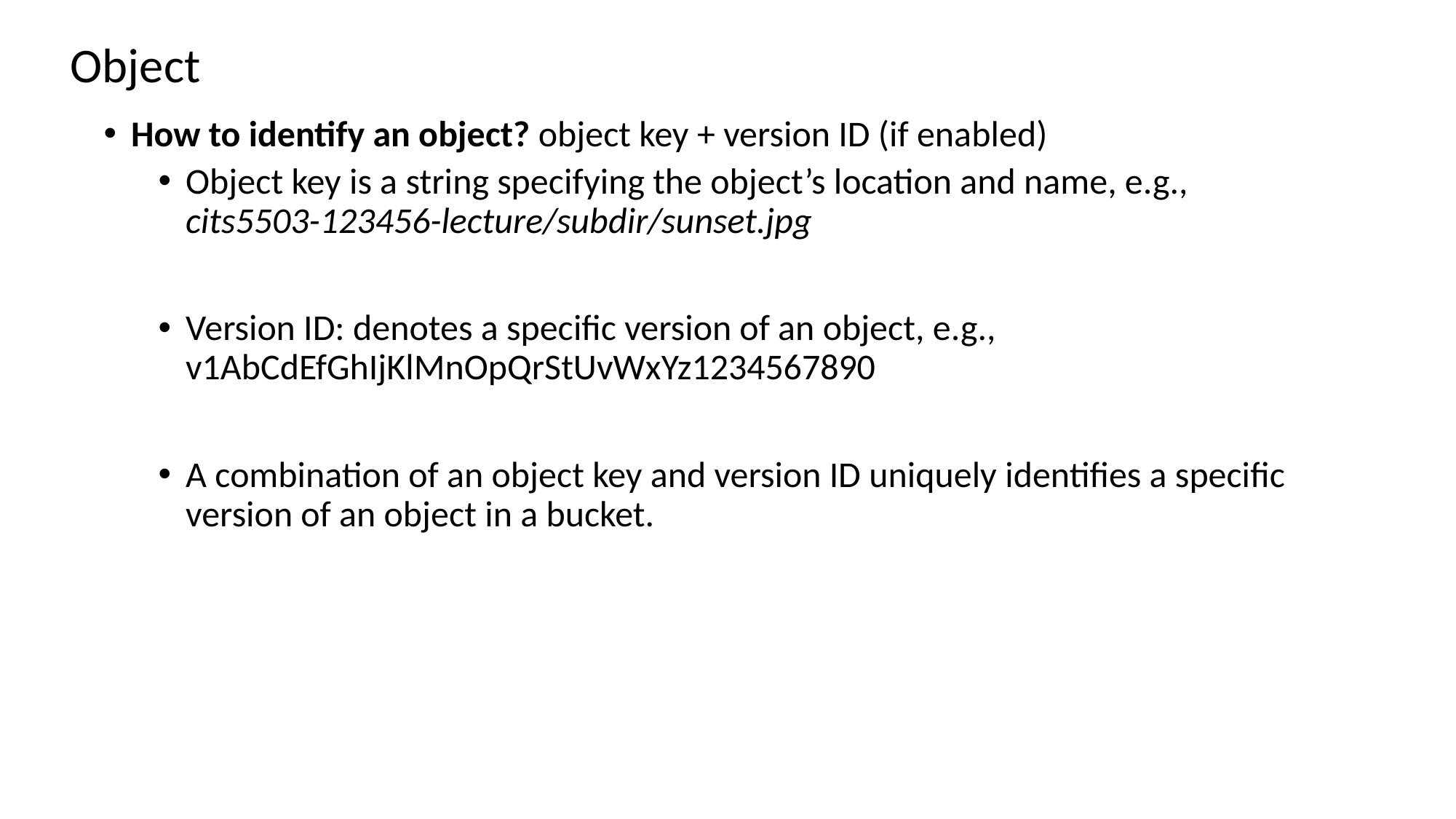

# Object
How to identify an object? object key + version ID (if enabled)
Object key is a string specifying the object’s location and name, e.g., cits5503-123456-lecture/subdir/sunset.jpg

Version ID: denotes a specific version of an object, e.g., v1AbCdEfGhIjKlMnOpQrStUvWxYz1234567890

A combination of an object key and version ID uniquely identifies a specific version of an object in a bucket.